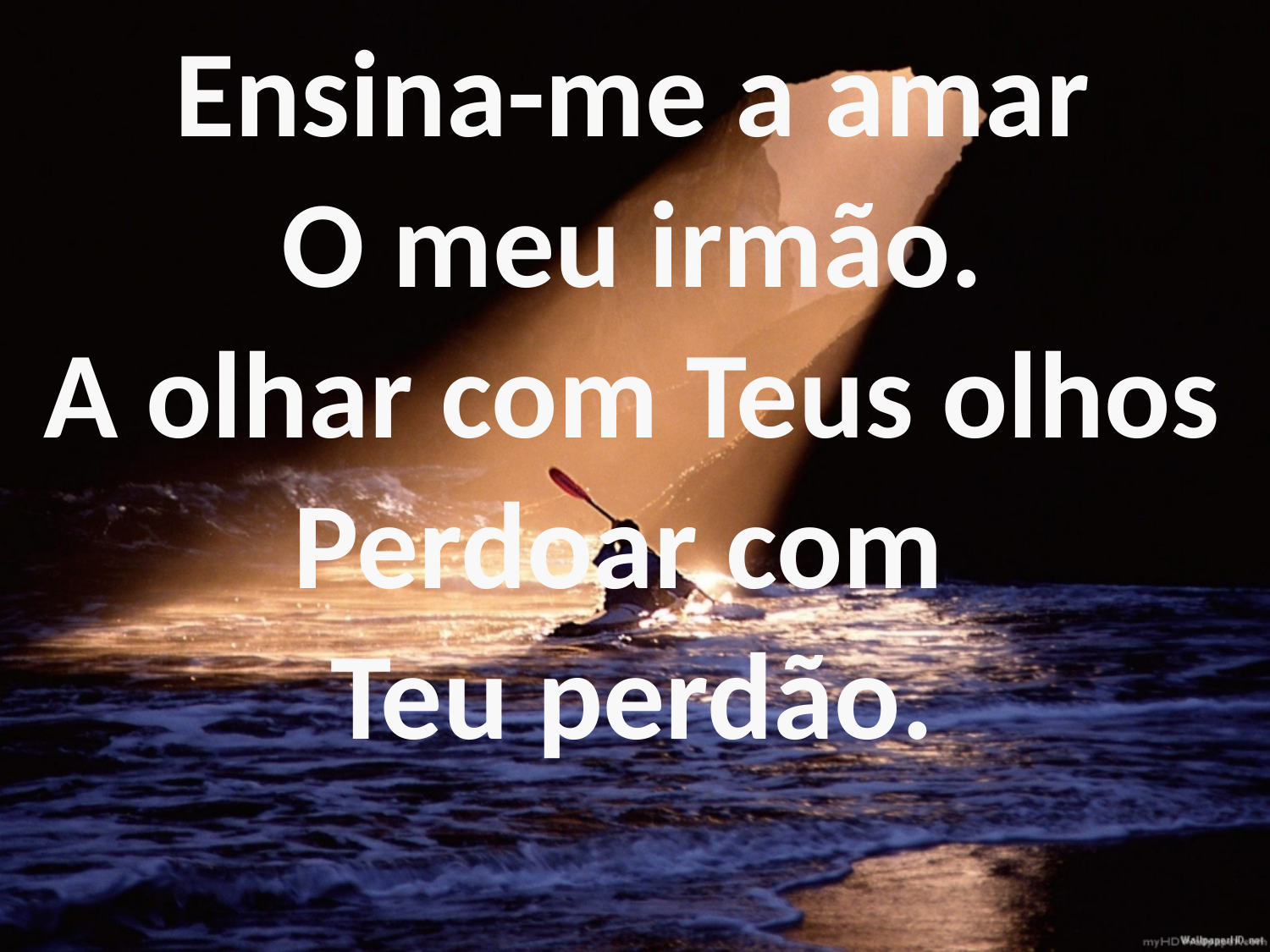

Ensina-me a amar
O meu irmão.
A olhar com Teus olhos
Perdoar com
Teu perdão.